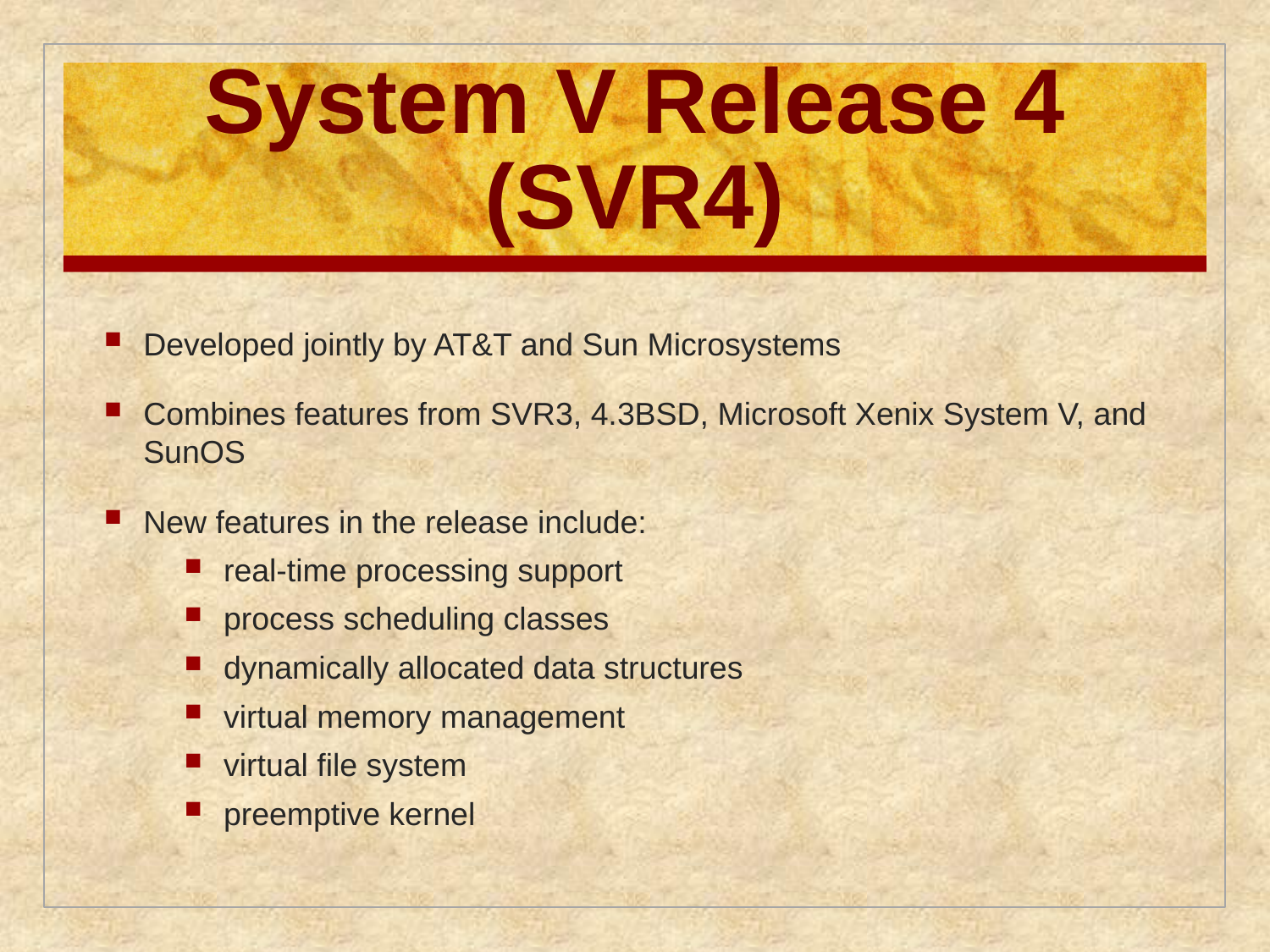

# System V Release 4 (SVR4)
Developed jointly by AT&T and Sun Microsystems
Combines features from SVR3, 4.3BSD, Microsoft Xenix System V, and SunOS
New features in the release include:
real-time processing support
process scheduling classes
dynamically allocated data structures
virtual memory management
virtual file system
preemptive kernel